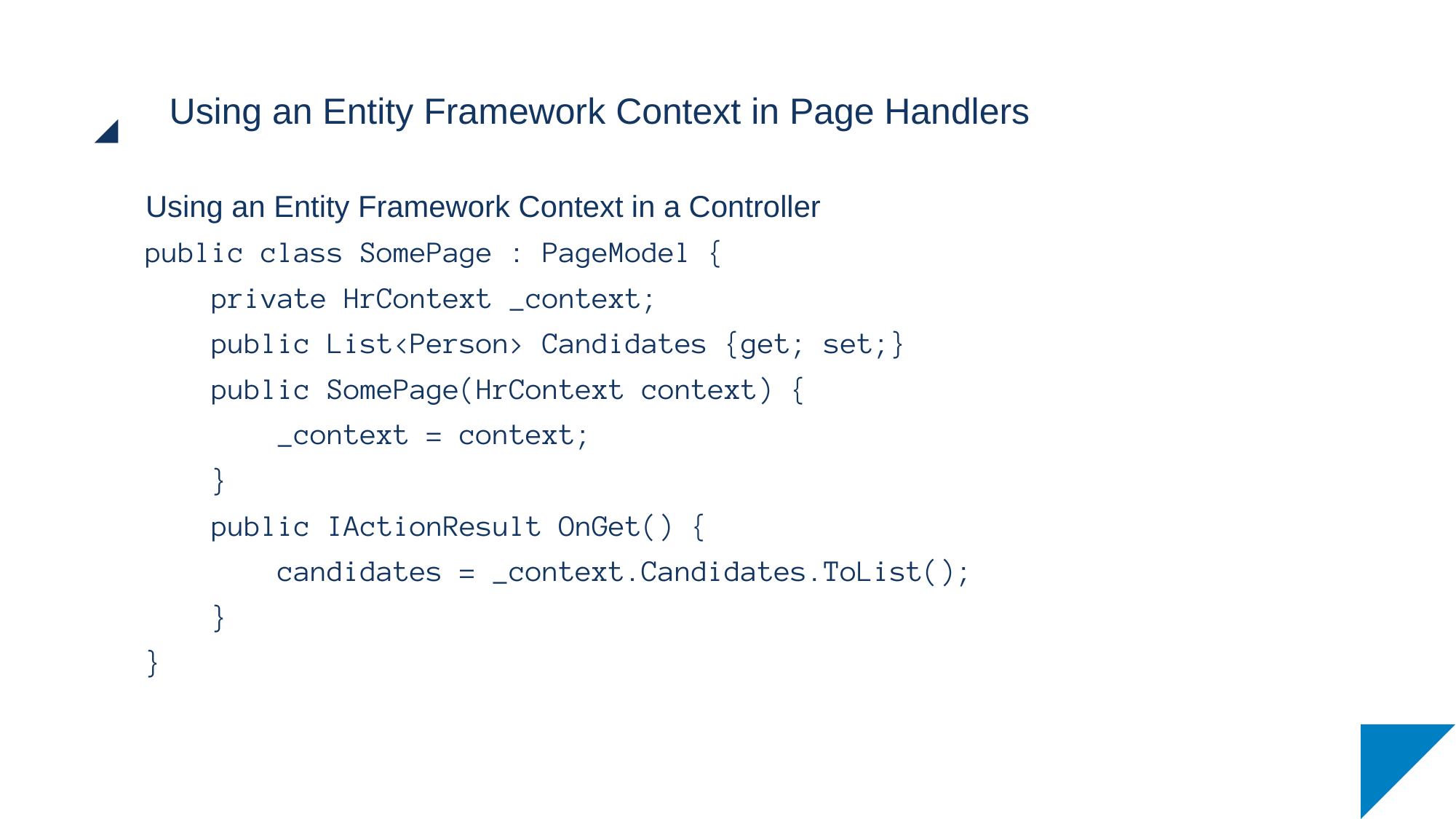

# Using an Entity Framework Context in Page Handlers
Using an Entity Framework Context in a Controller
public class SomePage : PageModel {
    private HrContext _context;
    public List<Person> Candidates {get; set;}
    public SomePage(HrContext context) {
        _context = context;
    }
    public IActionResult OnGet() {
        candidates = _context.Candidates.ToList();
    }
}